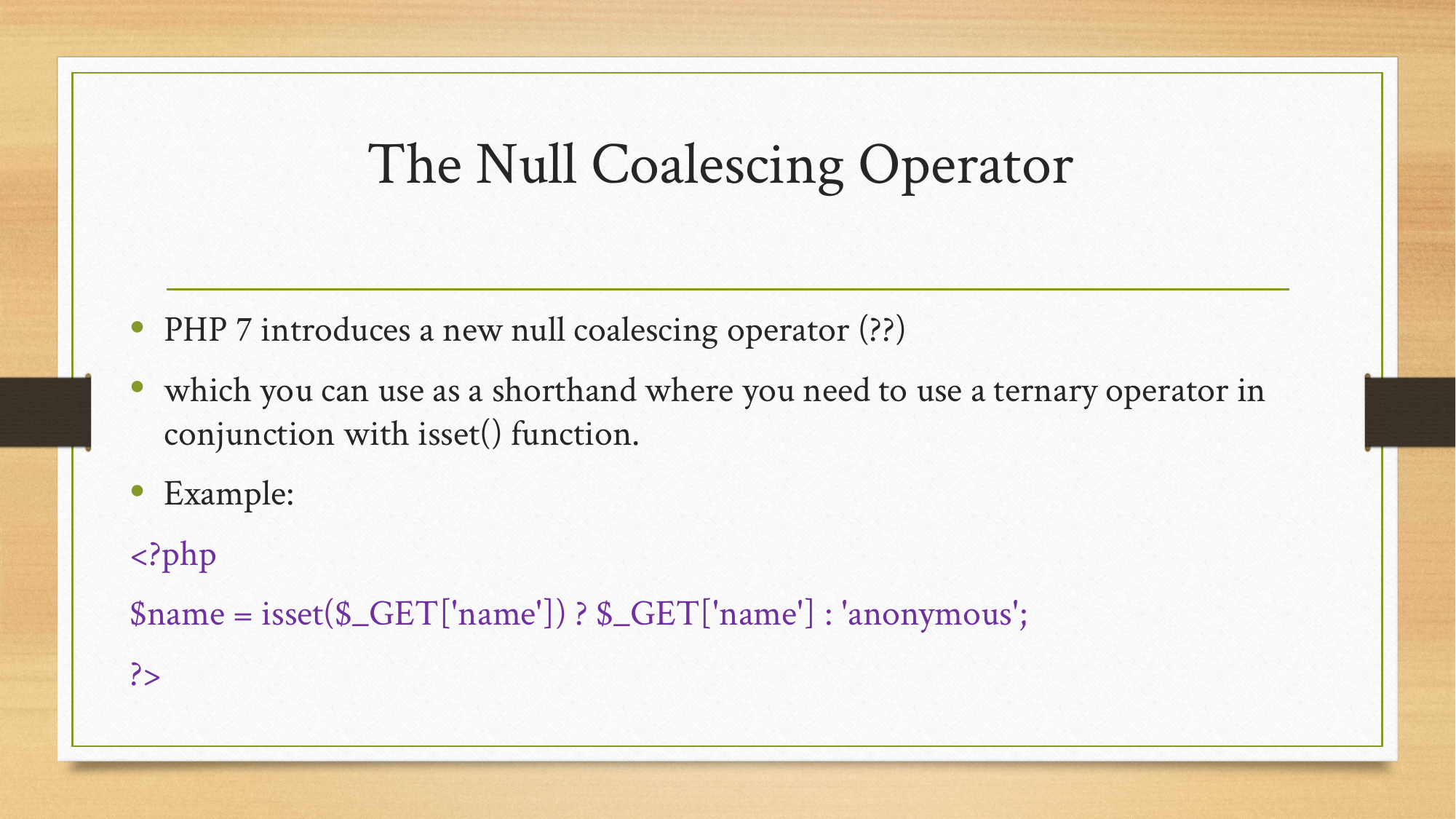

# The Null Coalescing Operator
PHP 7 introduces a new null coalescing operator (??)
which you can use as a shorthand where you need to use a ternary operator in conjunction with isset() function.
Example:
<?php
$name = isset($_GET['name']) ? $_GET['name'] : 'anonymous';
?>